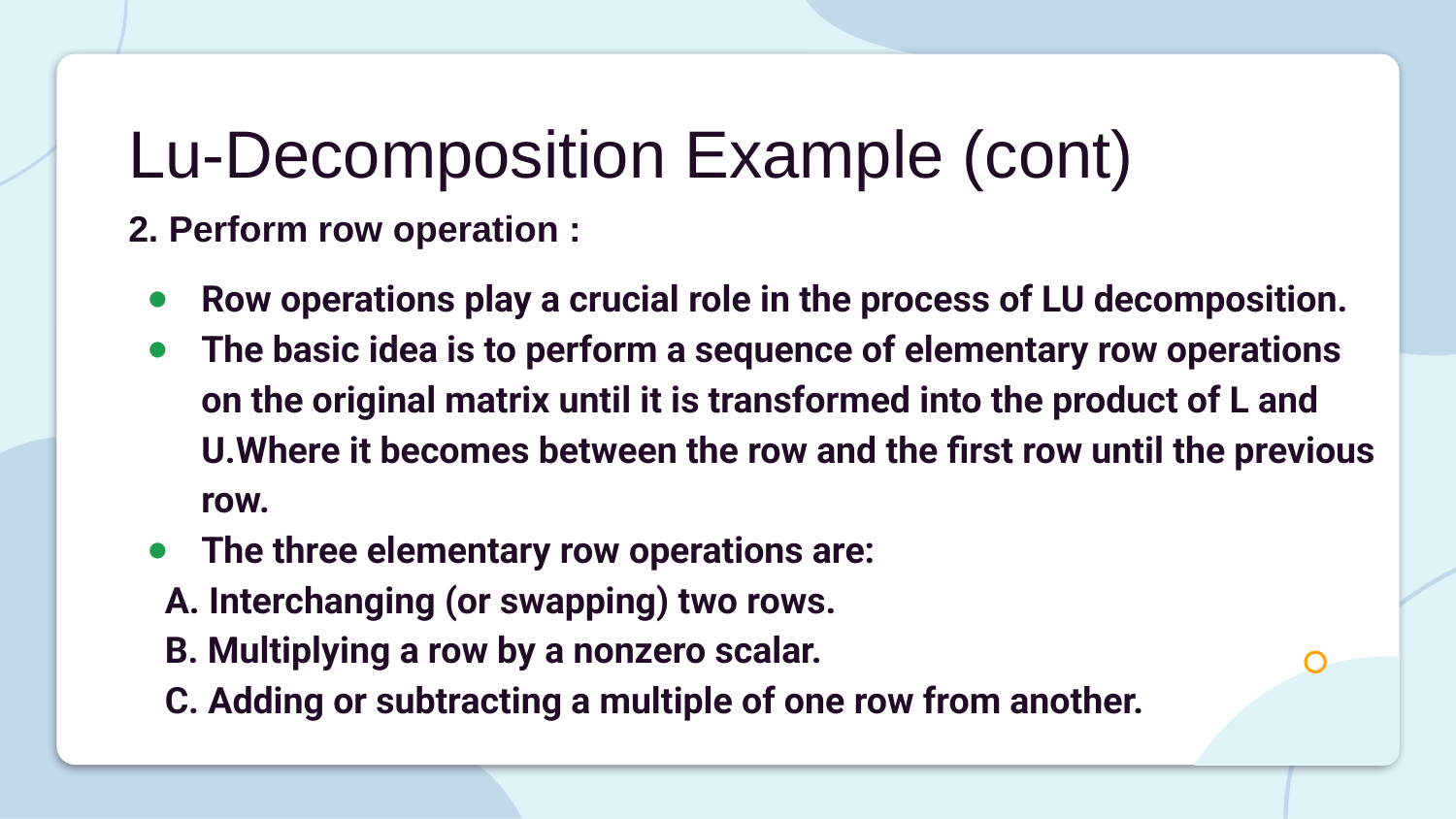

# Lu-Decomposition Example (cont)
2. Perform row operation :
Row operations play a crucial role in the process of LU decomposition.
The basic idea is to perform a sequence of elementary row operations on the original matrix until it is transformed into the product of L and U.Where it becomes between the row and the first row until the previous row.
The three elementary row operations are:
A. Interchanging (or swapping) two rows.
B. Multiplying a row by a nonzero scalar.
C. Adding or subtracting a multiple of one row from another.